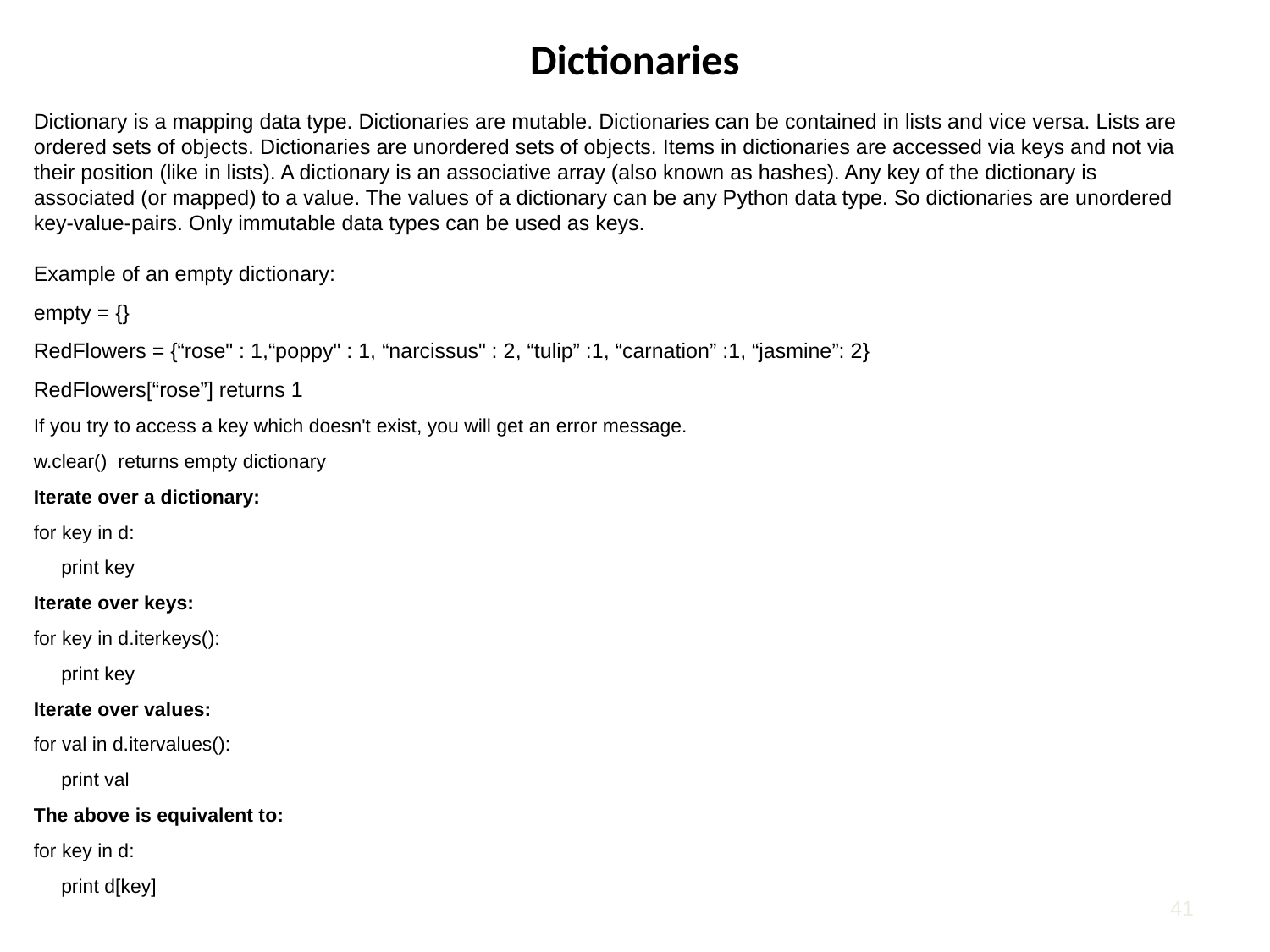

Dictionaries
Dictionary is a mapping data type. Dictionaries are mutable. Dictionaries can be contained in lists and vice versa. Lists are ordered sets of objects. Dictionaries are unordered sets of objects. Items in dictionaries are accessed via keys and not via their position (like in lists). A dictionary is an associative array (also known as hashes). Any key of the dictionary is associated (or mapped) to a value. The values of a dictionary can be any Python data type. So dictionaries are unordered key-value-pairs. Only immutable data types can be used as keys.
Example of an empty dictionary:
empty = {}
RedFlowers = {“rose" : 1,“poppy" : 1, “narcissus" : 2, “tulip” :1, “carnation” :1, “jasmine”: 2}
RedFlowers[“rose”] returns 1
If you try to access a key which doesn't exist, you will get an error message.
w.clear()  returns empty dictionary
Iterate over a dictionary:
for key in d:
     print key
Iterate over keys:
for key in d.iterkeys():
     print key
Iterate over values:
for val in d.itervalues():
     print val
The above is equivalent to:
for key in d:
     print d[key]
41